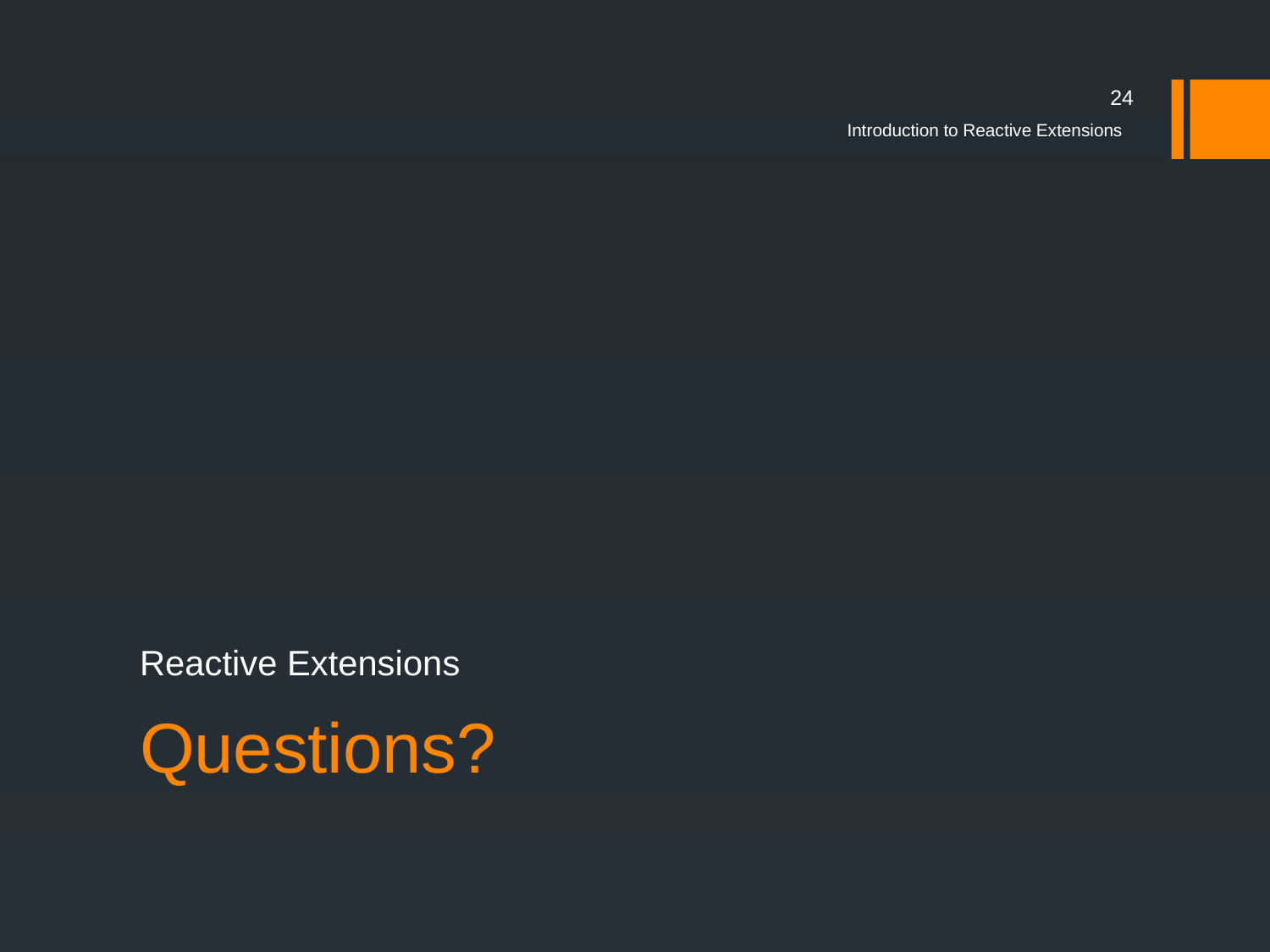

24
Introduction to Reactive Extensions
Reactive Extensions
# Questions?